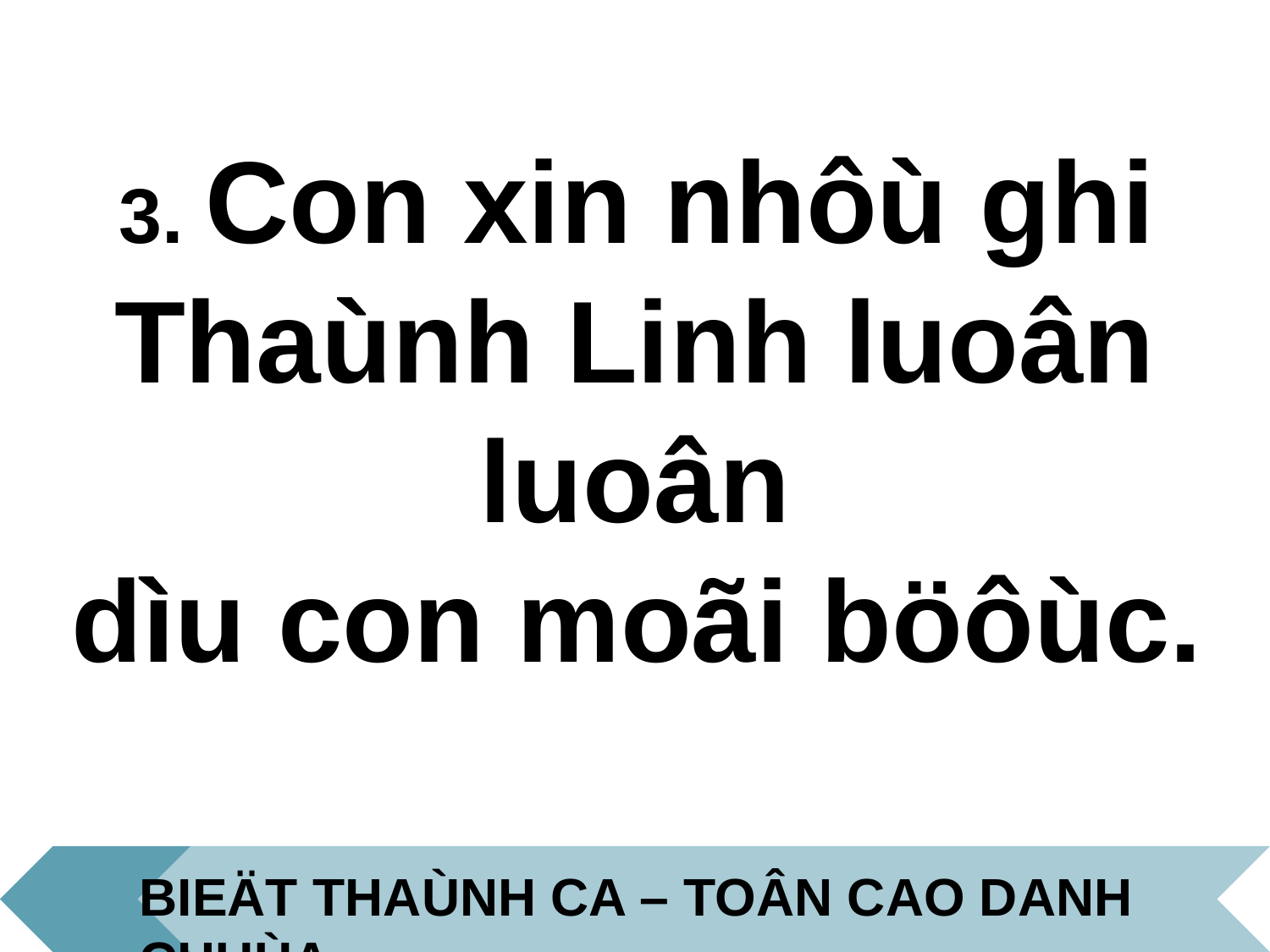

3. Con xin nhôù ghi
Thaùnh Linh luoân luoân
dìu con moãi böôùc.
BIEÄT THAÙNH CA – TOÂN CAO DANH CHUÙA